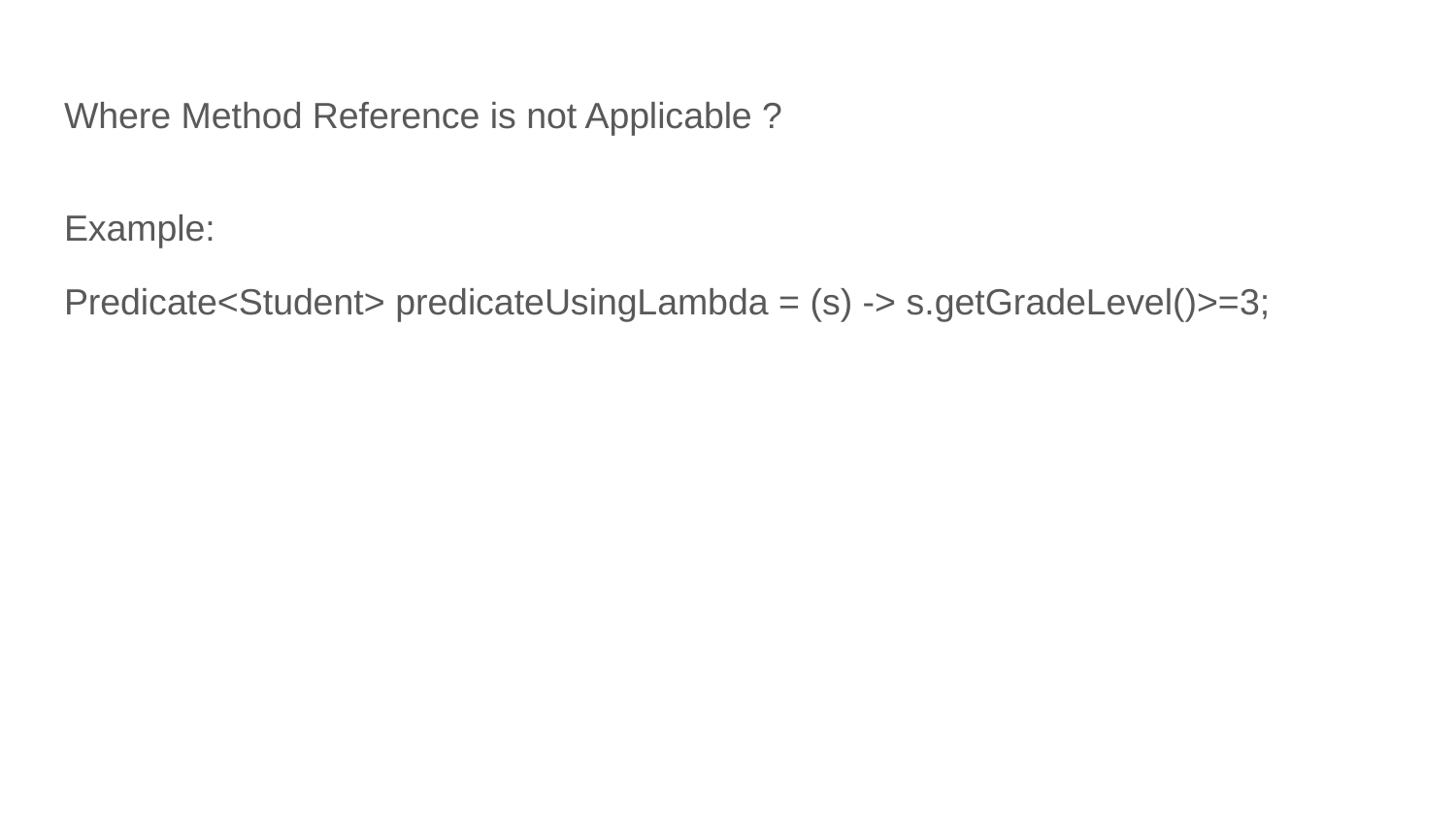

# Where Method Reference is not Applicable ?
Example:
Predicate<Student> predicateUsingLambda = (s) -> s.getGradeLevel()>=3;